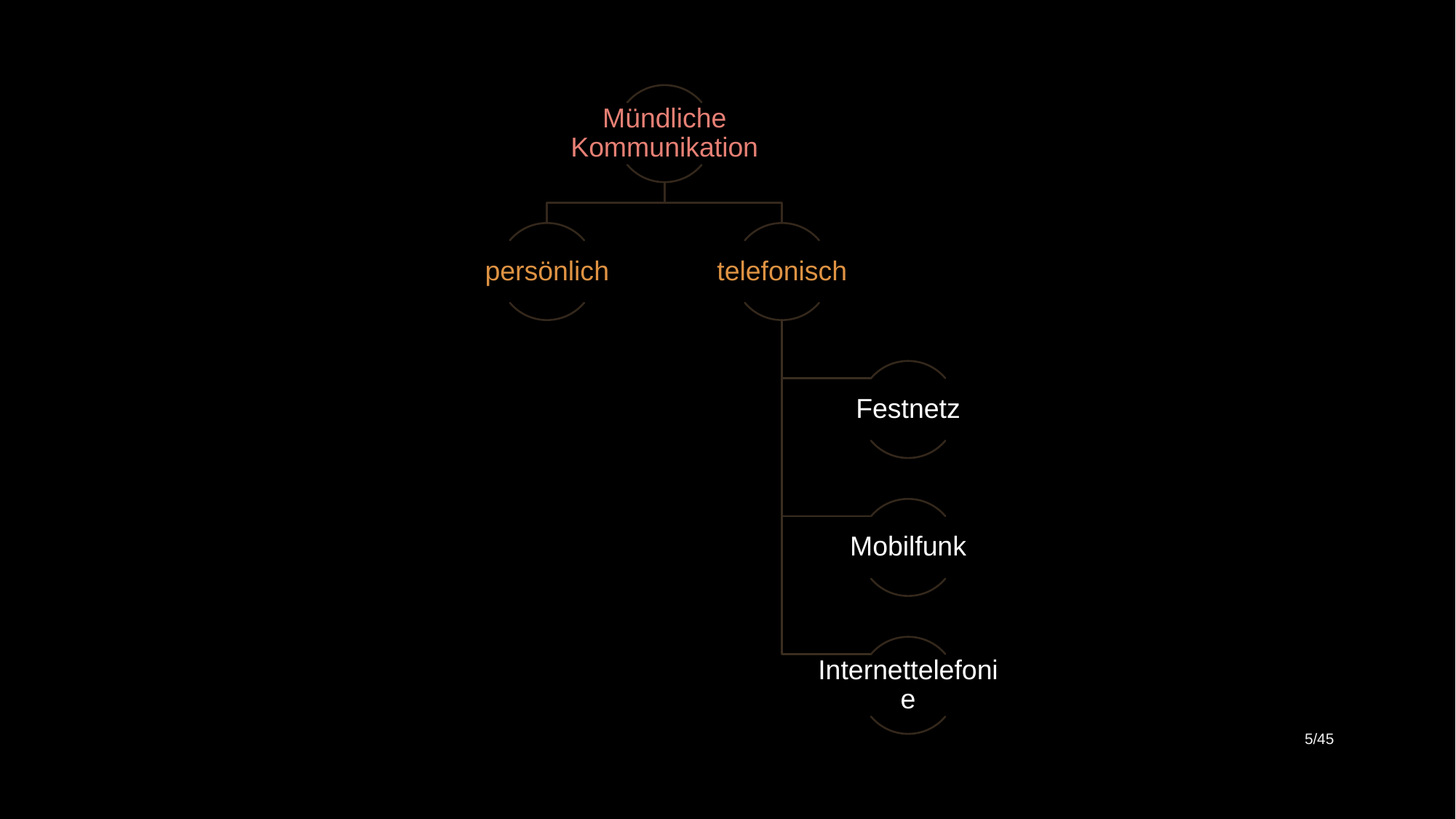

Mündliche Kommunikation

persönlich

telefonisch

Festnetz

Mobilfunk

Internettelefonie

5